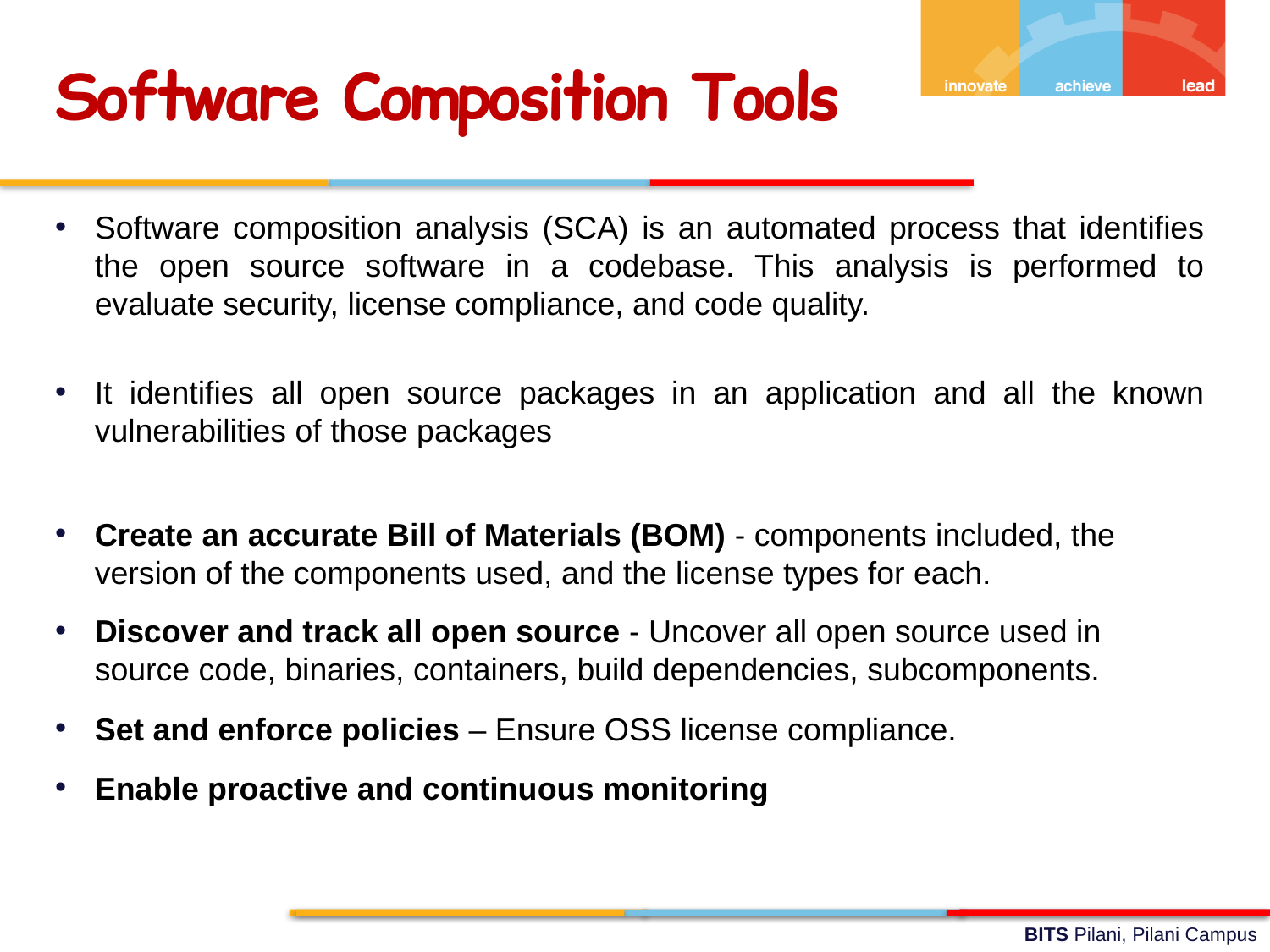

Software Composition Tools
Software composition analysis (SCA) is an automated process that identifies the open source software in a codebase. This analysis is performed to evaluate security, license compliance, and code quality.

It identifies all open source packages in an application and all the known vulnerabilities of those packages

Create an accurate Bill of Materials (BOM) - components included, the version of the components used, and the license types for each.
Discover and track all open source - Uncover all open source used in source code, binaries, containers, build dependencies, subcomponents.
Set and enforce policies – Ensure OSS license compliance.
Enable proactive and continuous monitoring